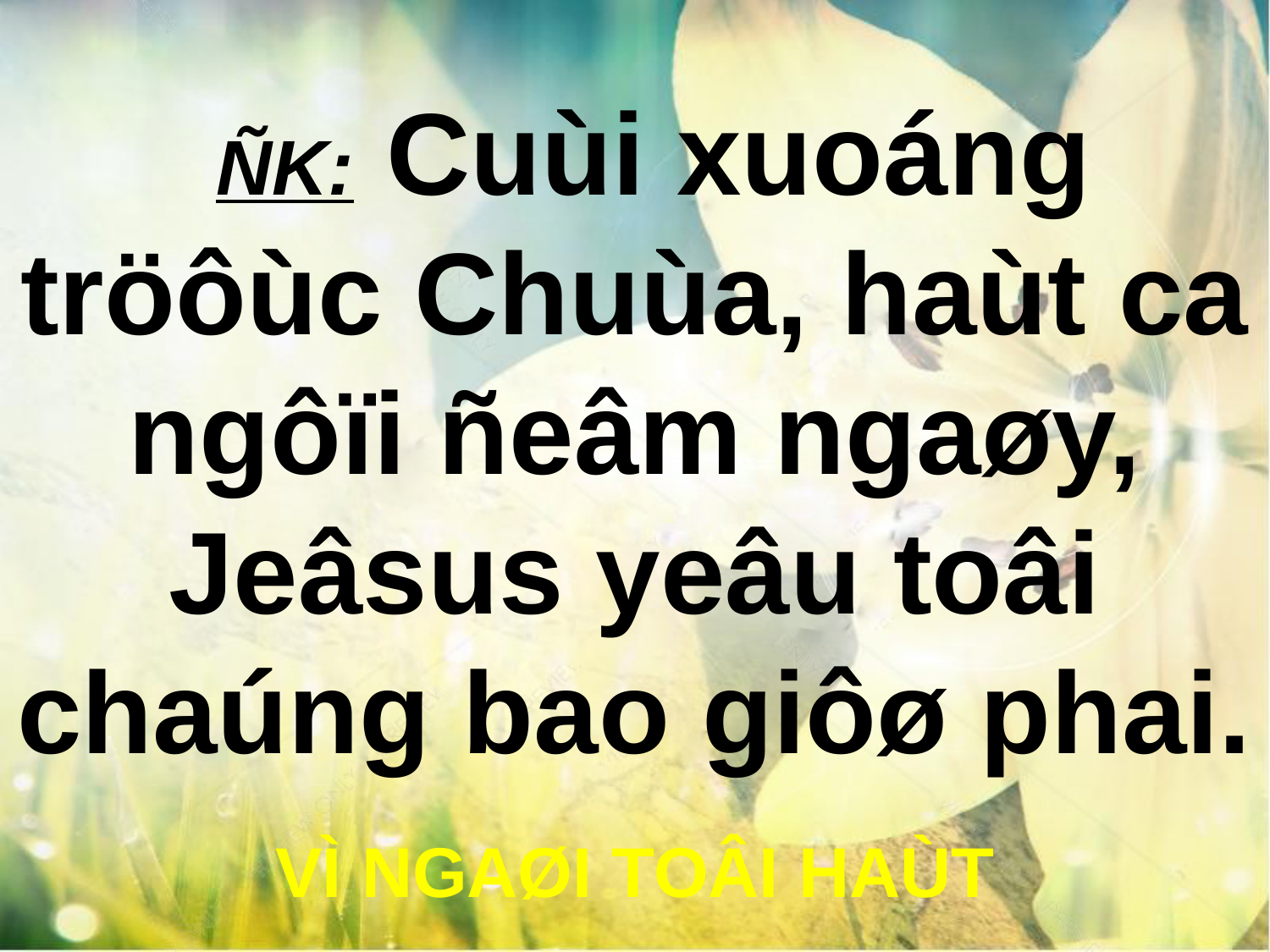

ÑK: Cuùi xuoáng tröôùc Chuùa, haùt ca ngôïi ñeâm ngaøy, Jeâsus yeâu toâi chaúng bao giôø phai.
VÌ NGAØI TOÂI HAÙT